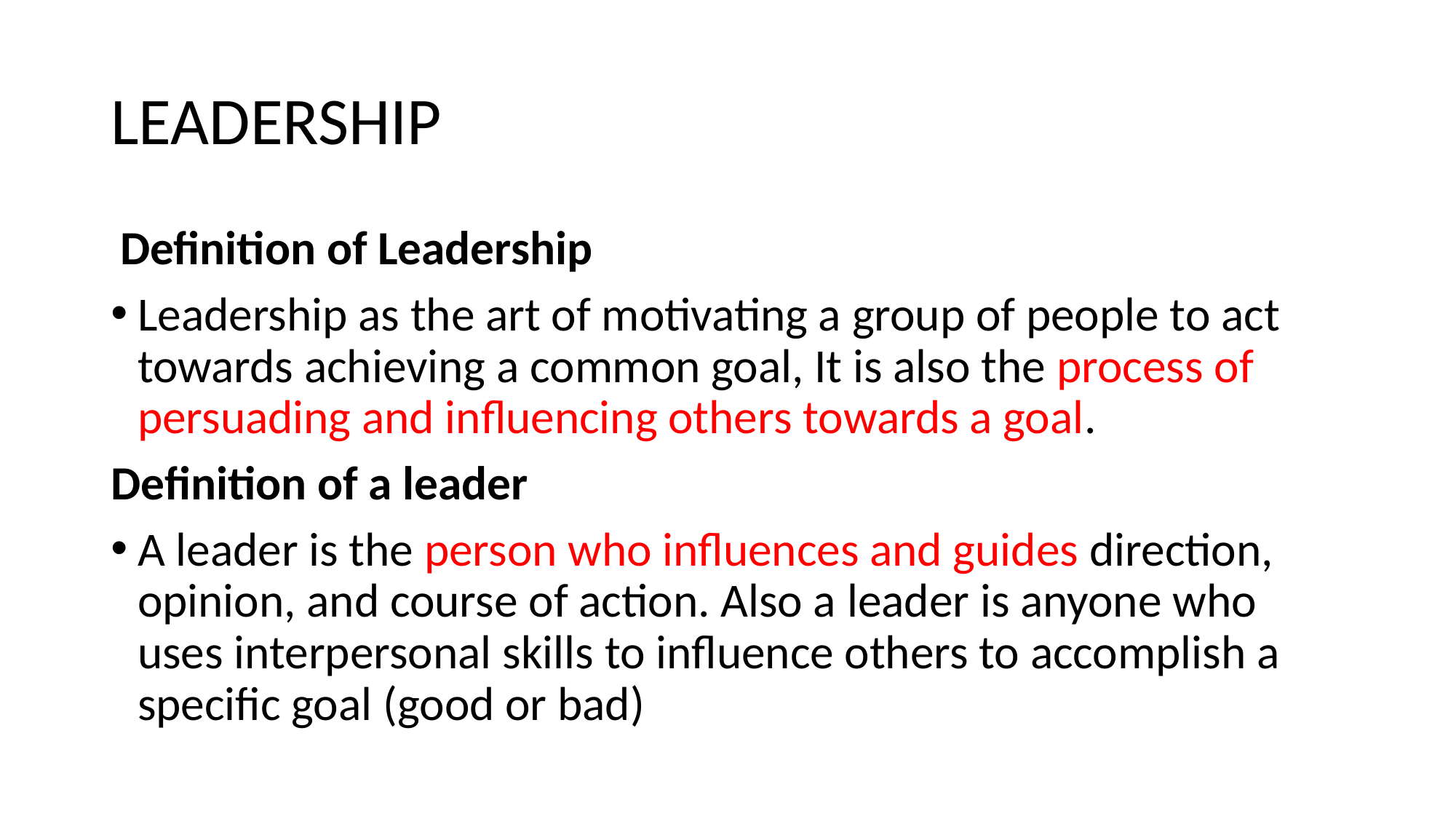

# LEADERSHIP
 Definition of Leadership
Leadership as the art of motivating a group of people to act towards achieving a common goal, It is also the process of persuading and influencing others towards a goal.
Definition of a leader
A leader is the person who influences and guides direction, opinion, and course of action. Also a leader is anyone who uses interpersonal skills to influence others to accomplish a specific goal (good or bad)